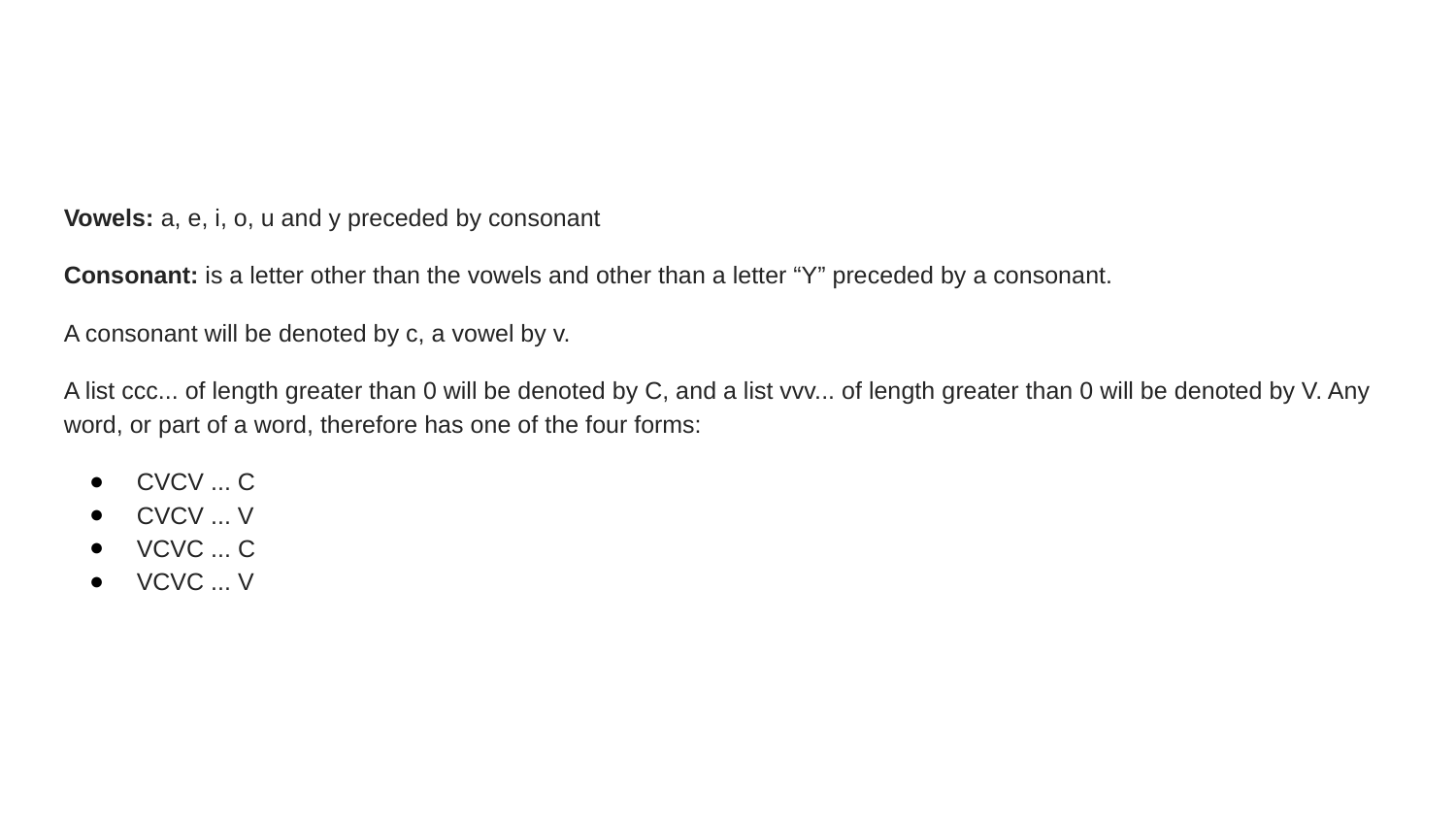

Vowels: a, e, i, o, u and y preceded by consonant
Consonant: is a letter other than the vowels and other than a letter “Y” preceded by a consonant.
A consonant will be denoted by c, a vowel by v.
A list ccc... of length greater than 0 will be denoted by C, and a list vvv... of length greater than 0 will be denoted by V. Any word, or part of a word, therefore has one of the four forms:
CVCV ... C
CVCV ... V
VCVC ... C
VCVC ... V